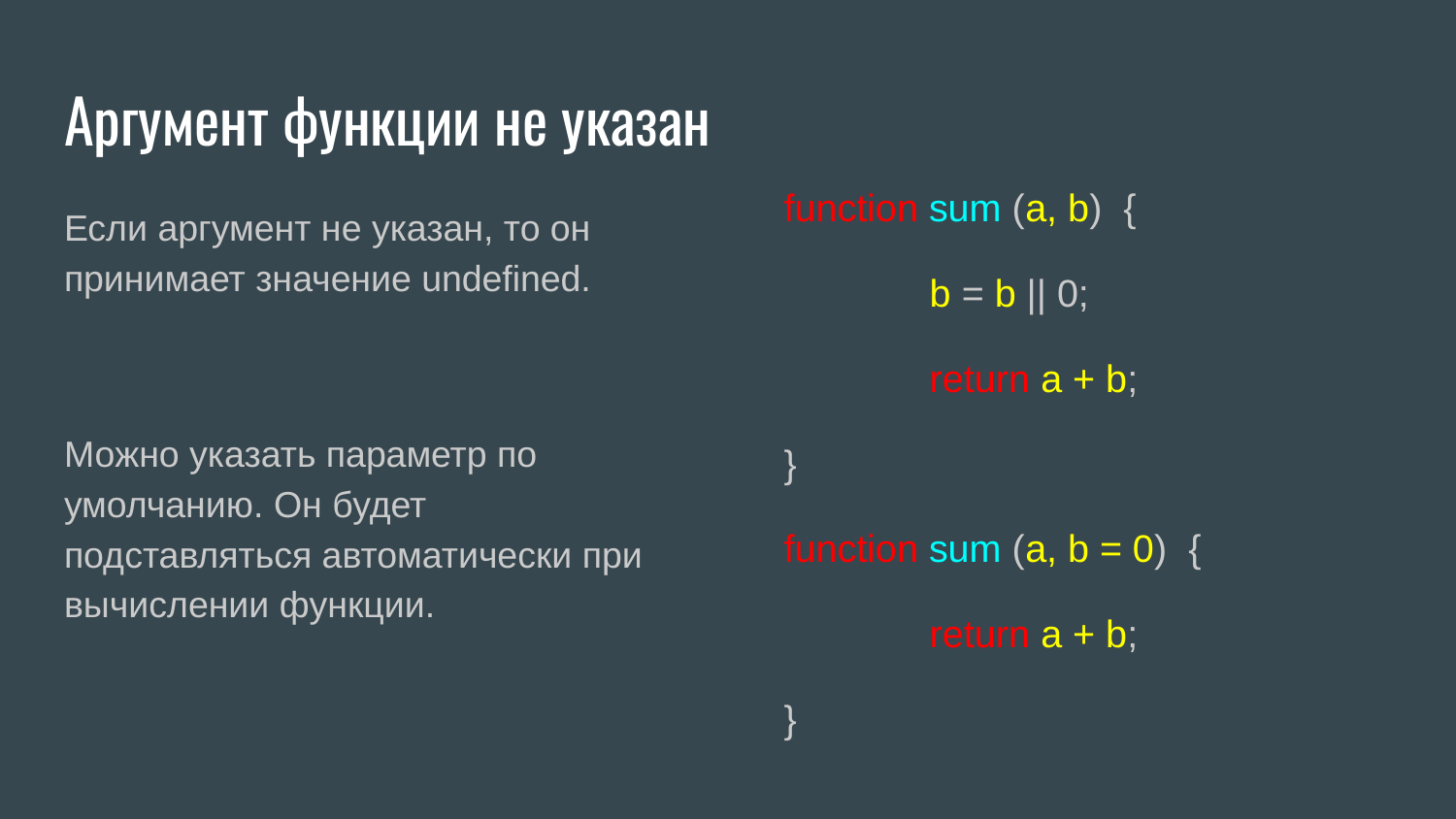

# Аргумент функции не указан
function sum (a, b)  {
	b = b || 0;
	return a + b;
}
function sum (a, b = 0)  {
	return a + b;
}
Если аргумент не указан, то он принимает значение undefined.
Можно указать параметр по умолчанию. Он будет подставляться автоматически при вычислении функции.